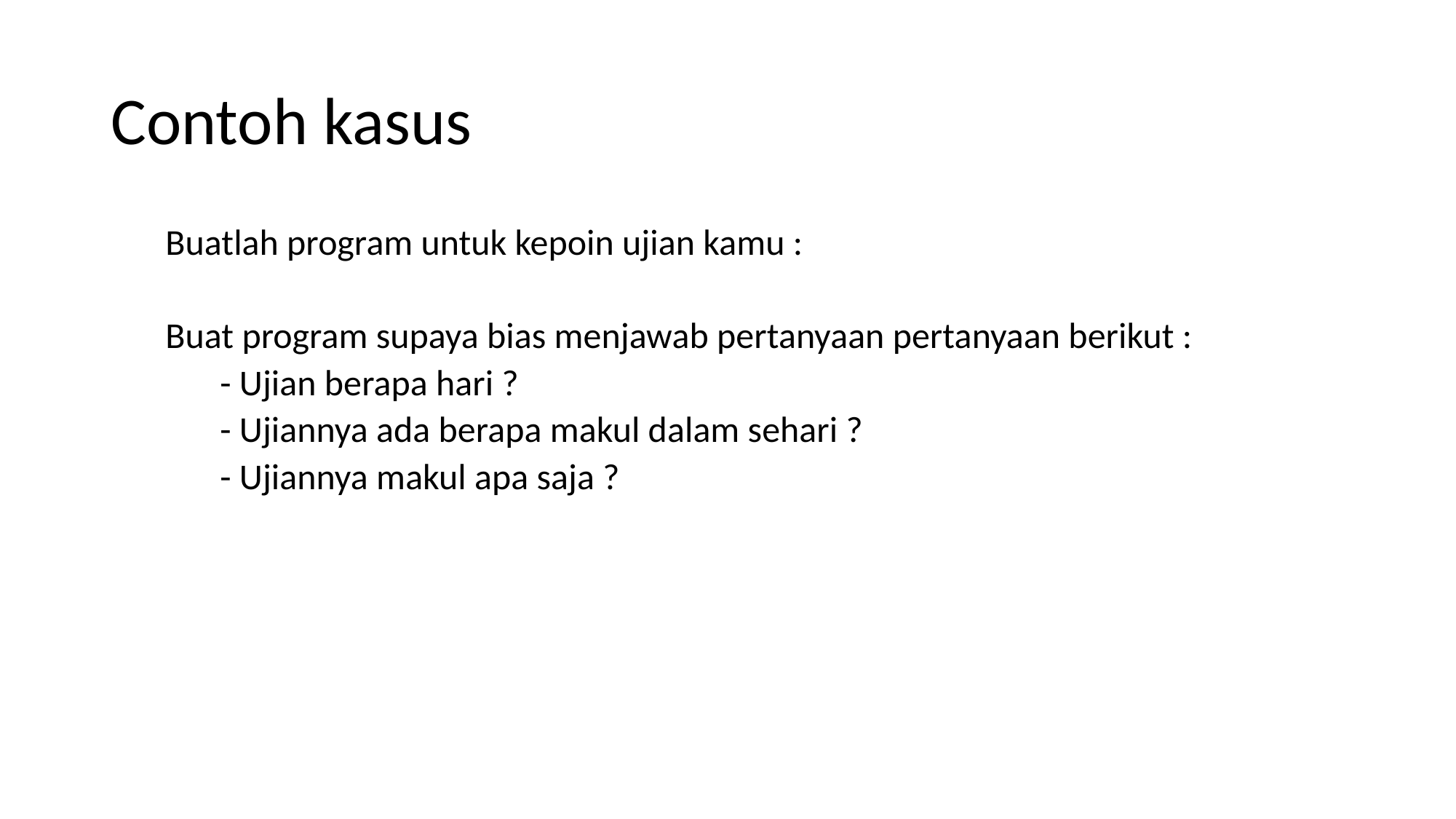

# Contoh kasus
Buatlah program untuk kepoin ujian kamu :

Buat program supaya bias menjawab pertanyaan pertanyaan berikut :
- Ujian berapa hari ?
- Ujiannya ada berapa makul dalam sehari ?
- Ujiannya makul apa saja ?